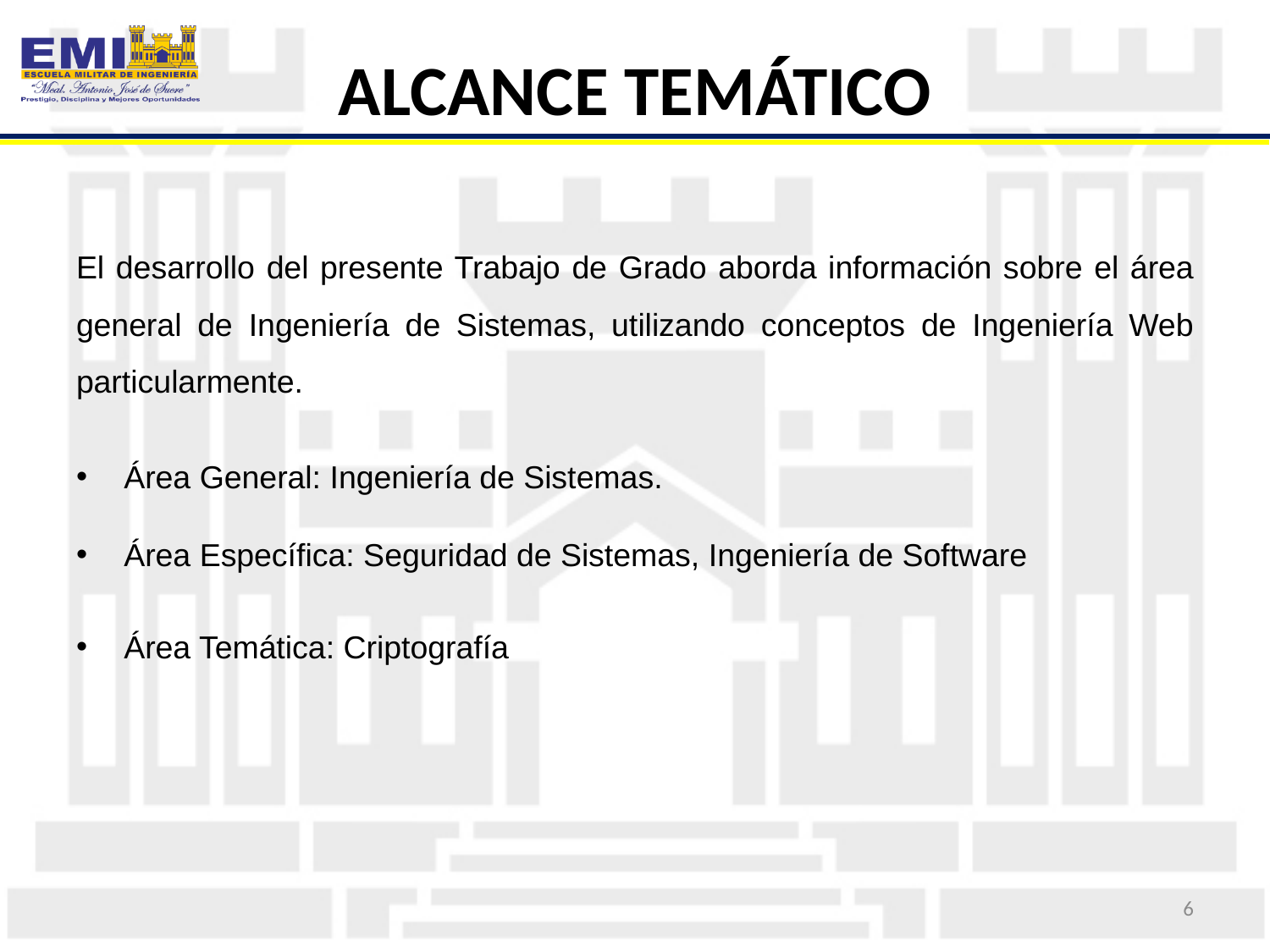

ALCANCE TEMÁTICO
El desarrollo del presente Trabajo de Grado aborda información sobre el área general de Ingeniería de Sistemas, utilizando conceptos de Ingeniería Web particularmente.
Área General: Ingeniería de Sistemas.
Área Específica: Seguridad de Sistemas, Ingeniería de Software
Área Temática: Criptografía

6